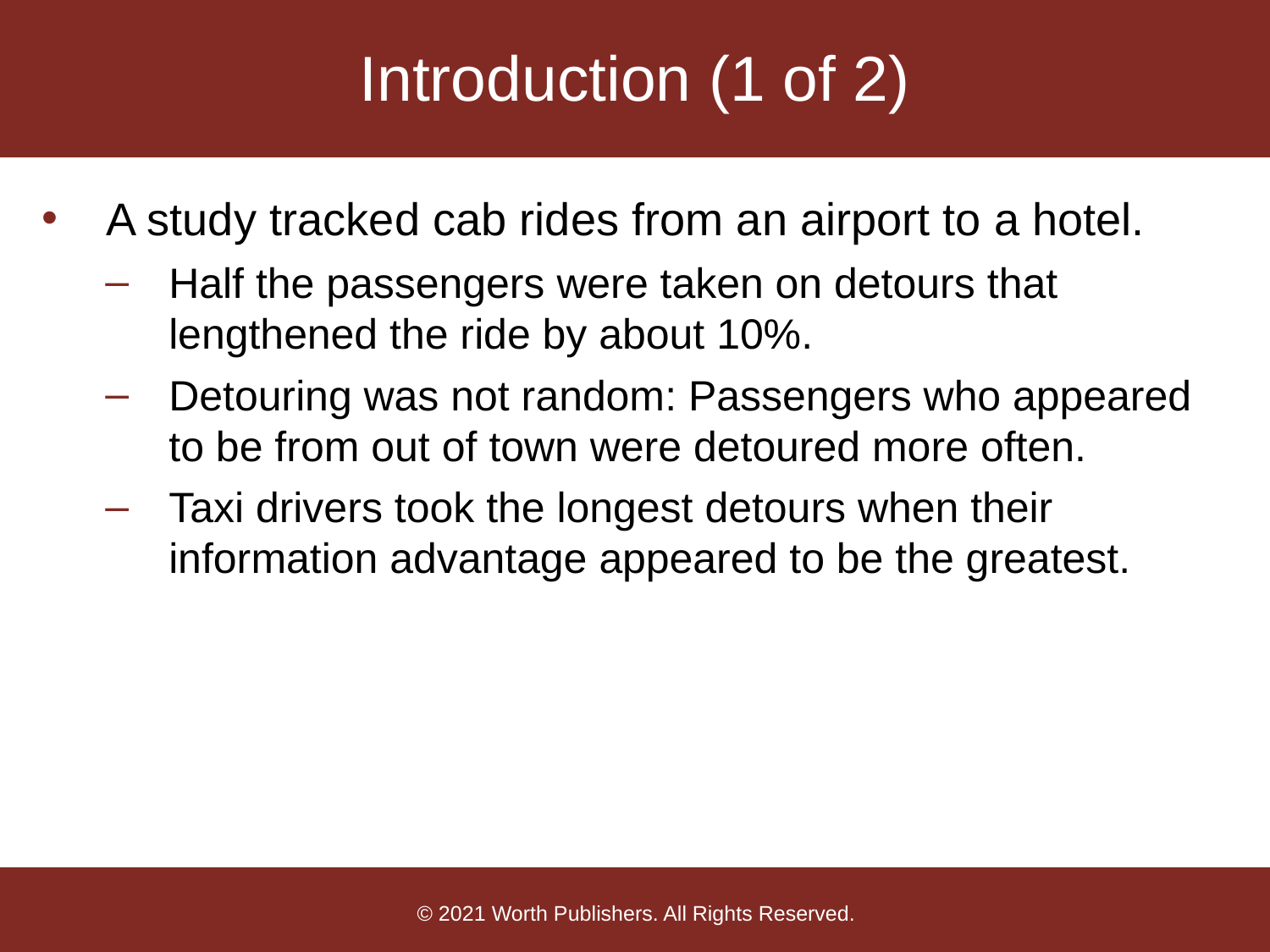

# Introduction (1 of 2)
A study tracked cab rides from an airport to a hotel.
Half the passengers were taken on detours that lengthened the ride by about 10%.
Detouring was not random: Passengers who appeared to be from out of town were detoured more often.
Taxi drivers took the longest detours when their information advantage appeared to be the greatest.